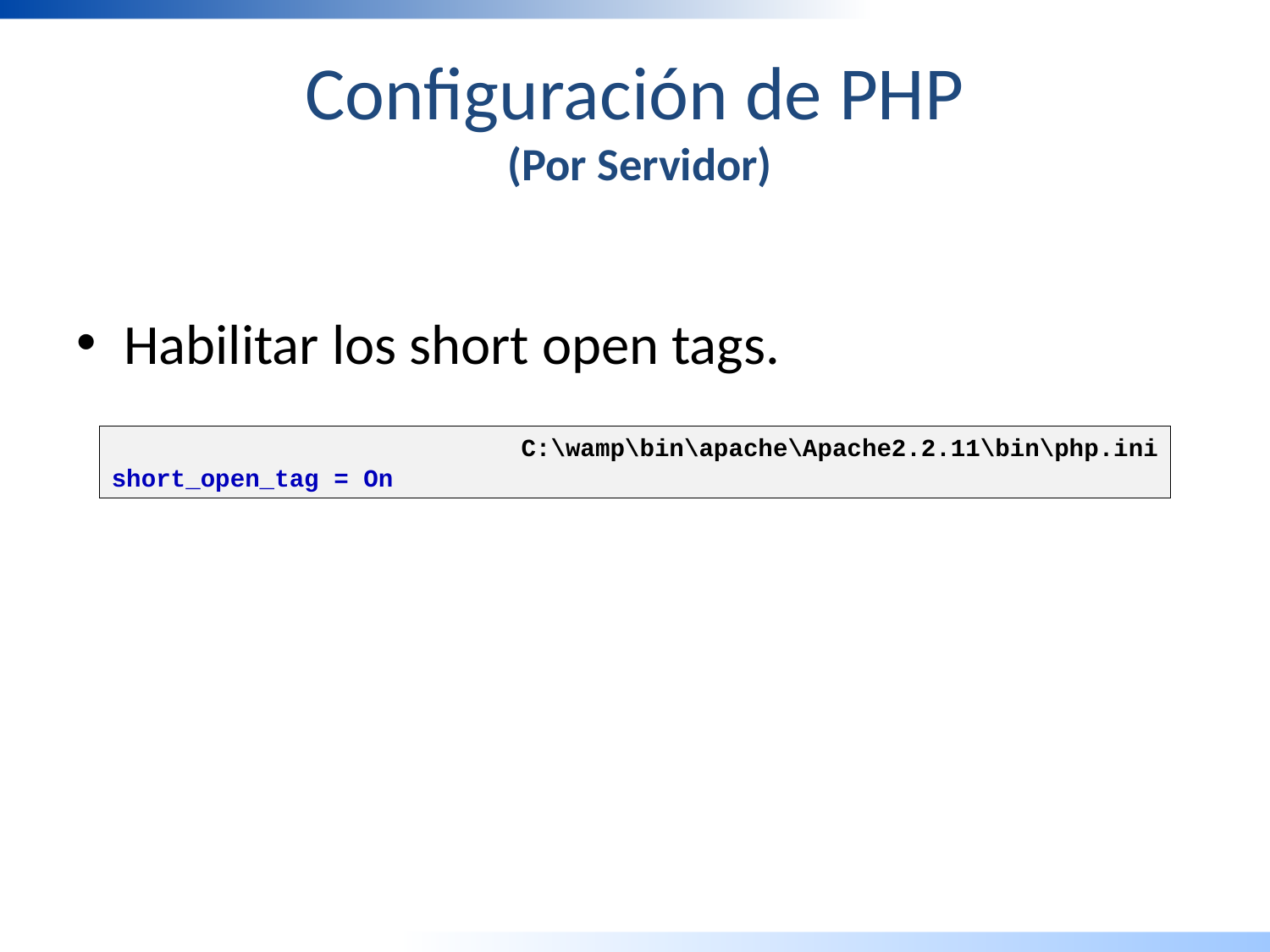

# Configuración de PHP (Por Servidor)

Habilitar los short open tags.

C:\wamp\bin\apache\Apache2.2.11\bin\php.ini
short_open_tag = On